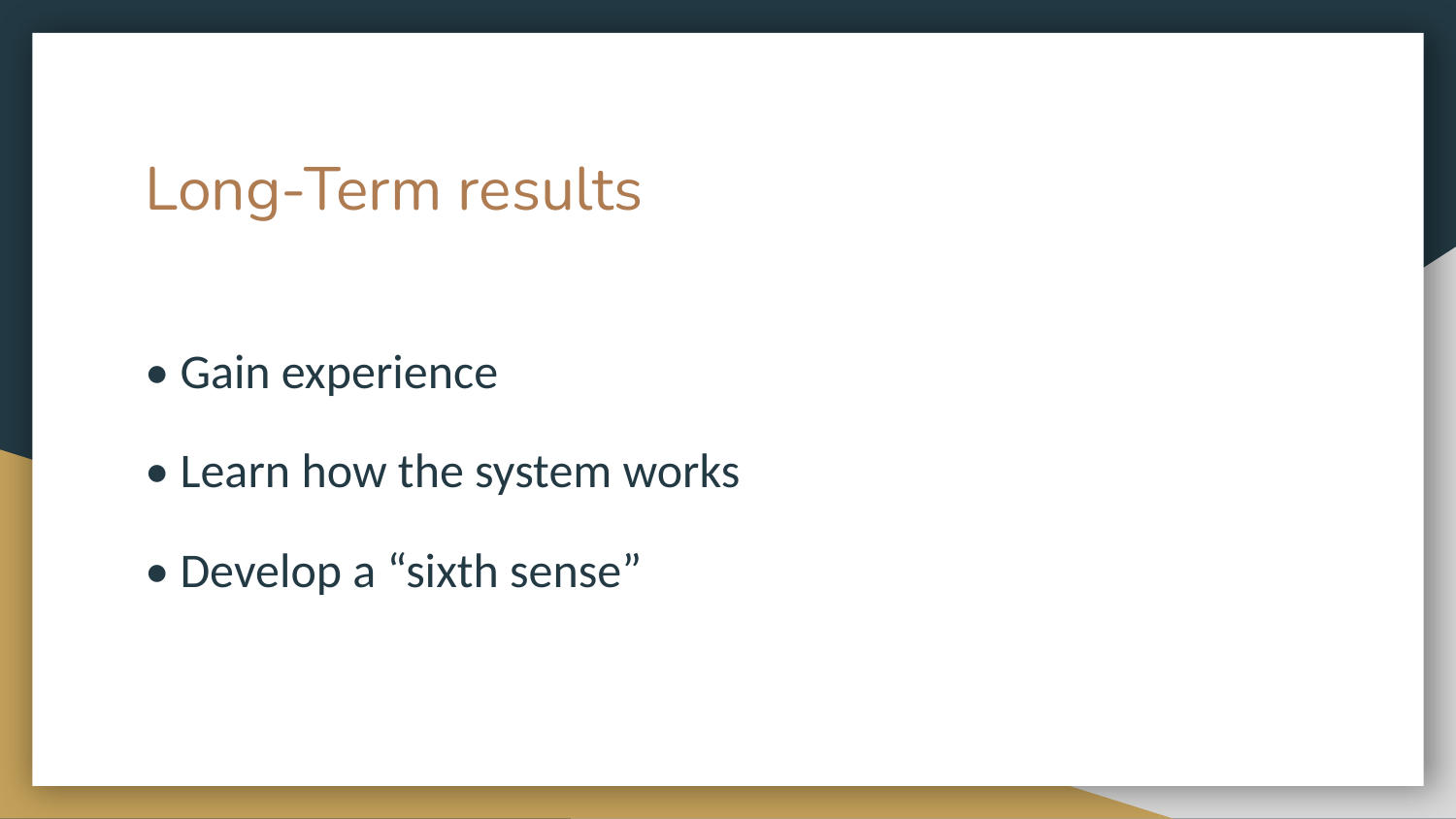

# Long-Term results
• Gain experience
• Learn how the system works
• Develop a “sixth sense”